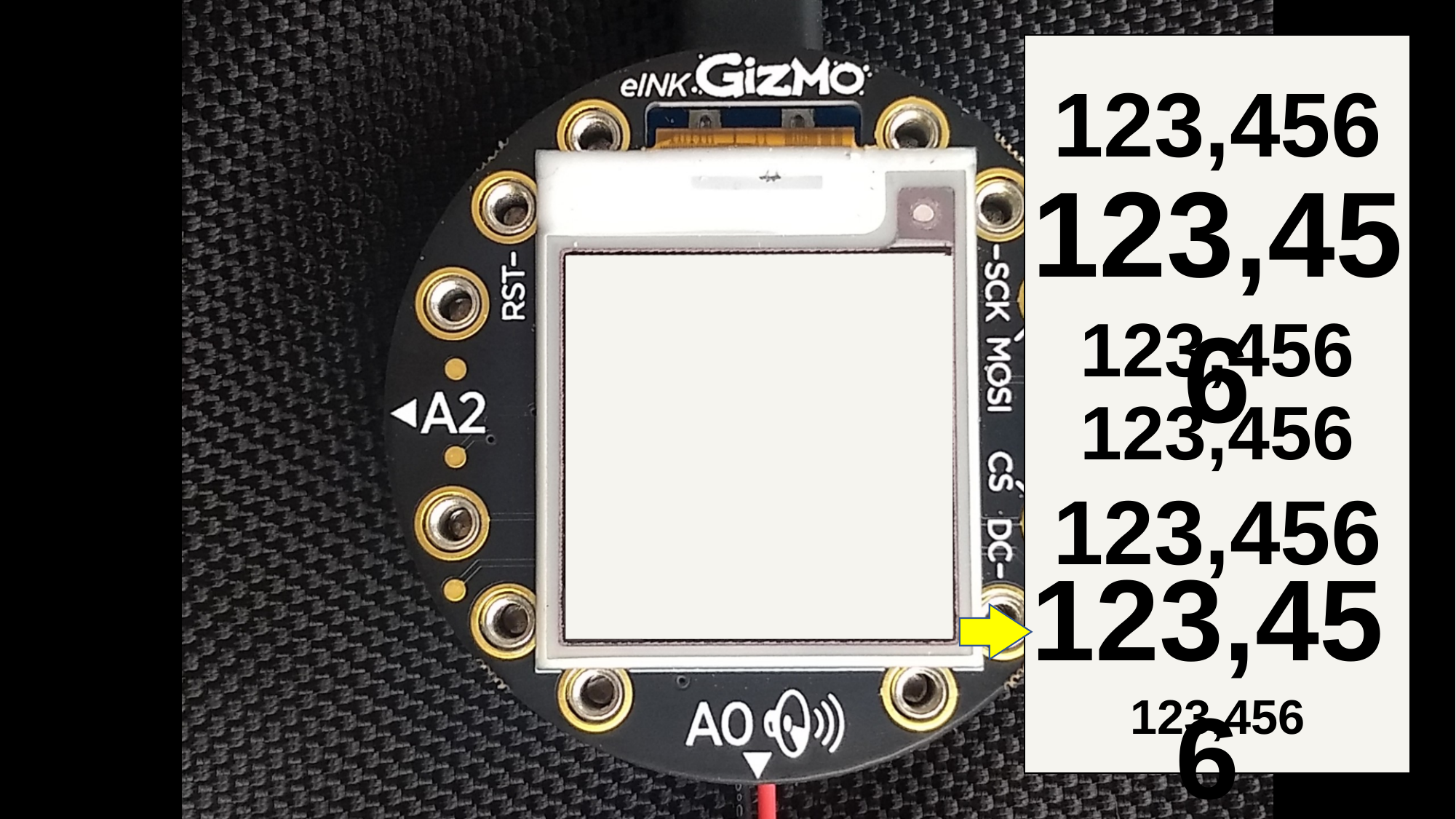

123,456
123,456
123,456
123,456
123,456
123,456

123,456